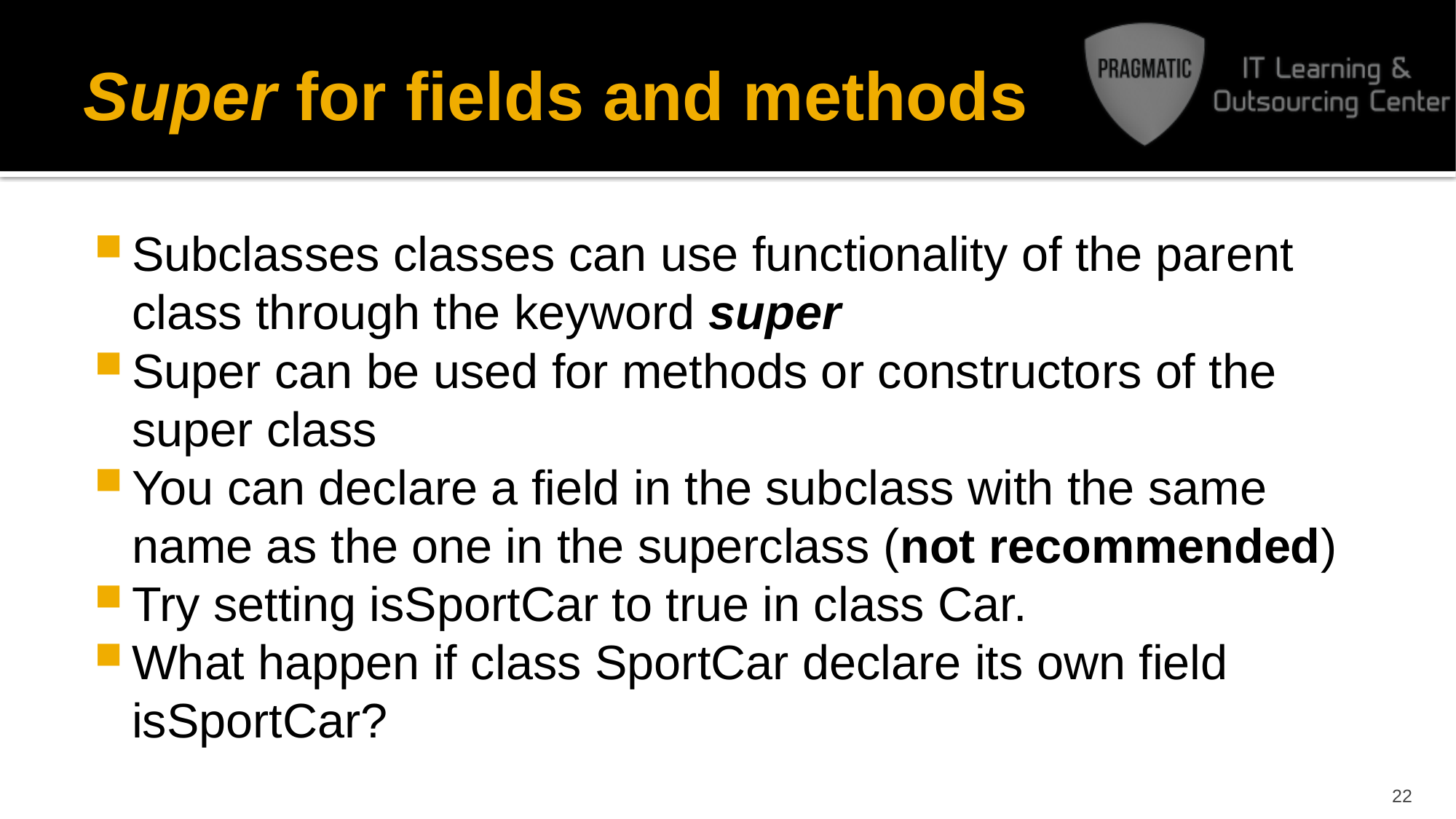

# Super for fields and methods
Subclasses classes can use functionality of the parent class through the keyword super
Super can be used for methods or constructors of the super class
You can declare a field in the subclass with the same name as the one in the superclass (not recommended)
Try setting isSportCar to true in class Car.
What happen if class SportCar declare its own field isSportCar?
22